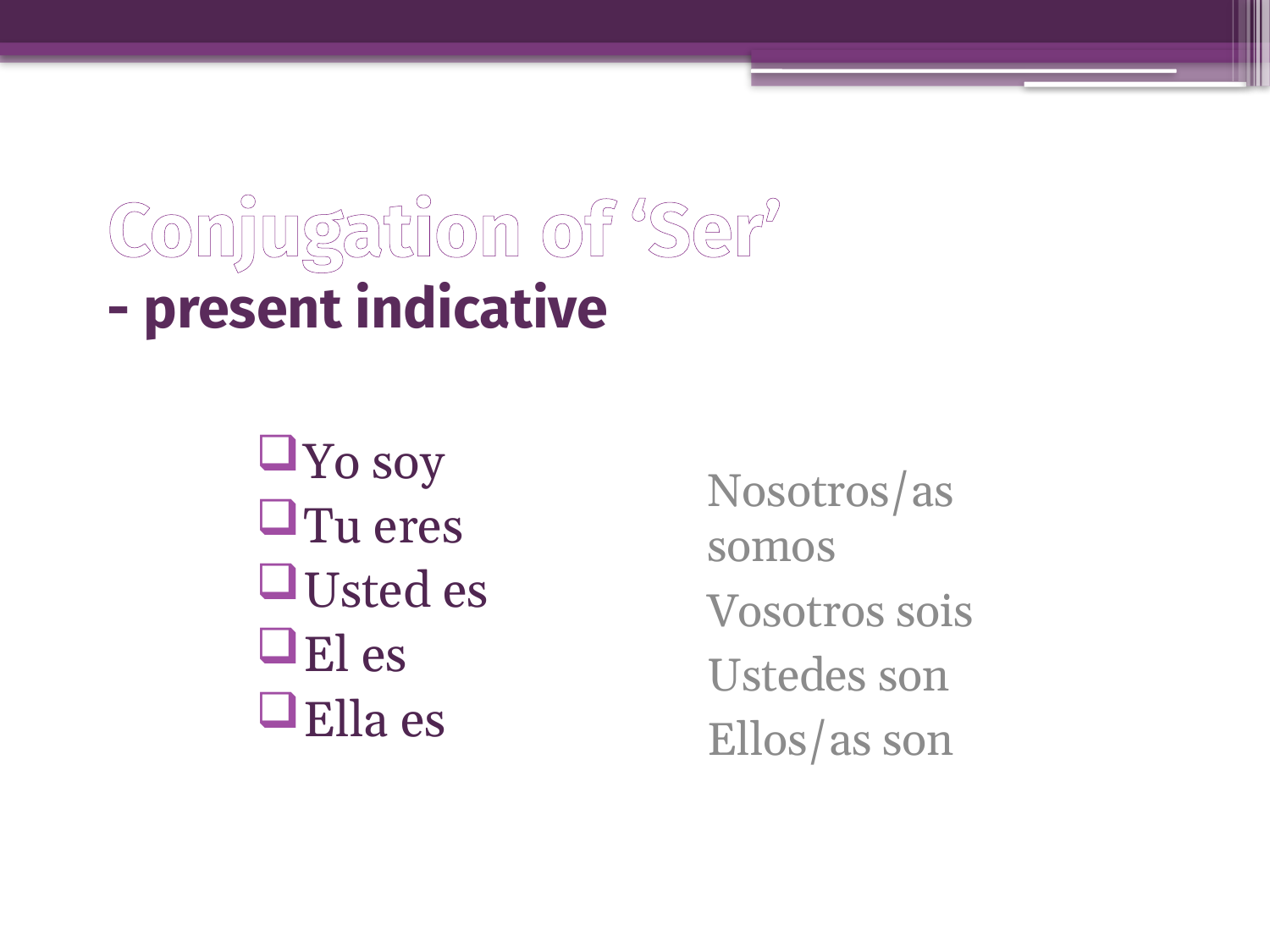

# Conjugation of ‘Ser’ - present indicative
Yo soy
Tu eres
Usted es
El es
Ella es
Nosotros/as somos
Vosotros sois
Ustedes son
Ellos/as son